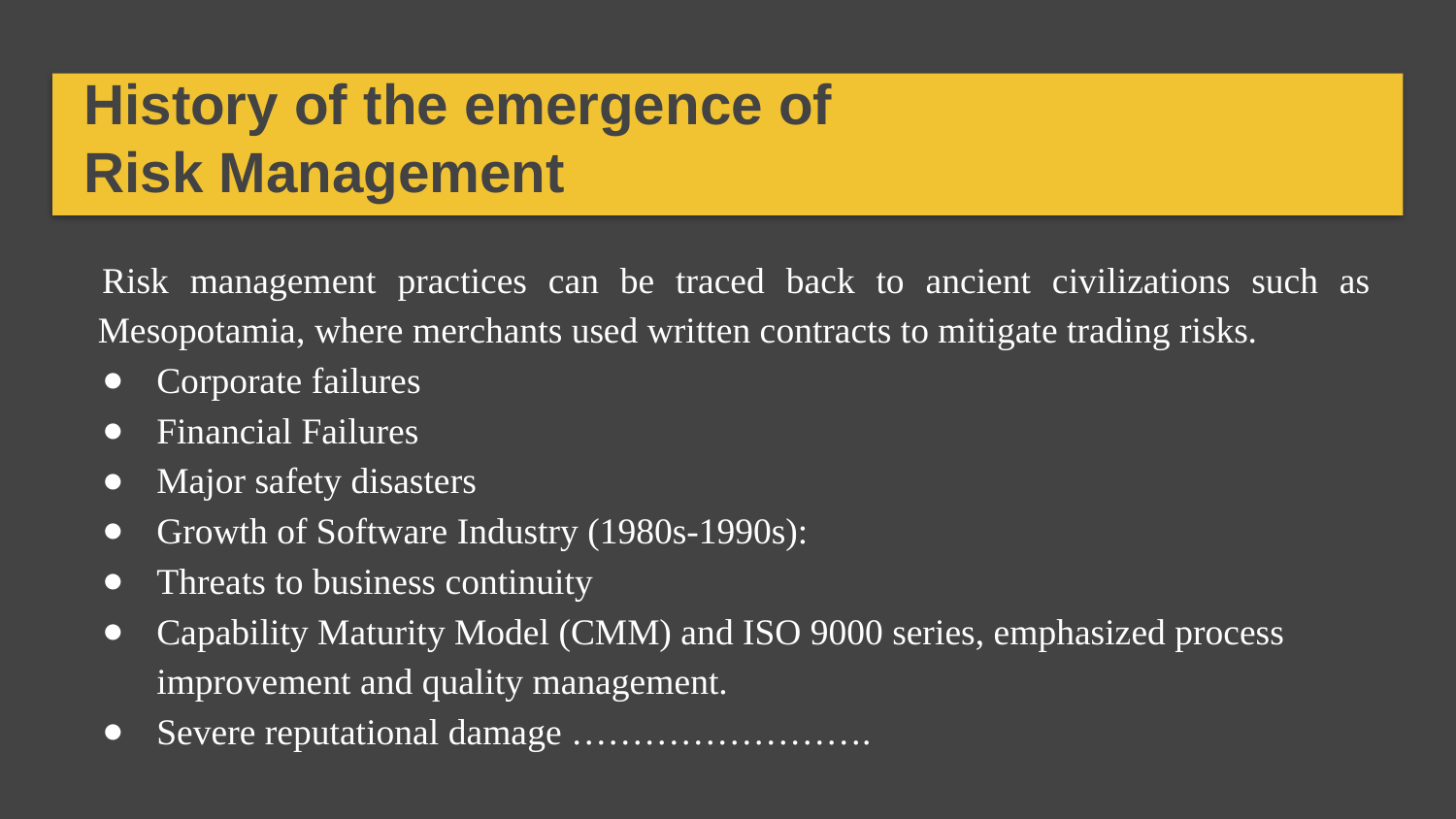

# History of the emergence of Risk Management
Risk management practices can be traced back to ancient civilizations such as Mesopotamia, where merchants used written contracts to mitigate trading risks.
Corporate failures
Financial Failures
Major safety disasters
Growth of Software Industry (1980s-1990s):
Threats to business continuity
Capability Maturity Model (CMM) and ISO 9000 series, emphasized process improvement and quality management.
Severe reputational damage …………………….